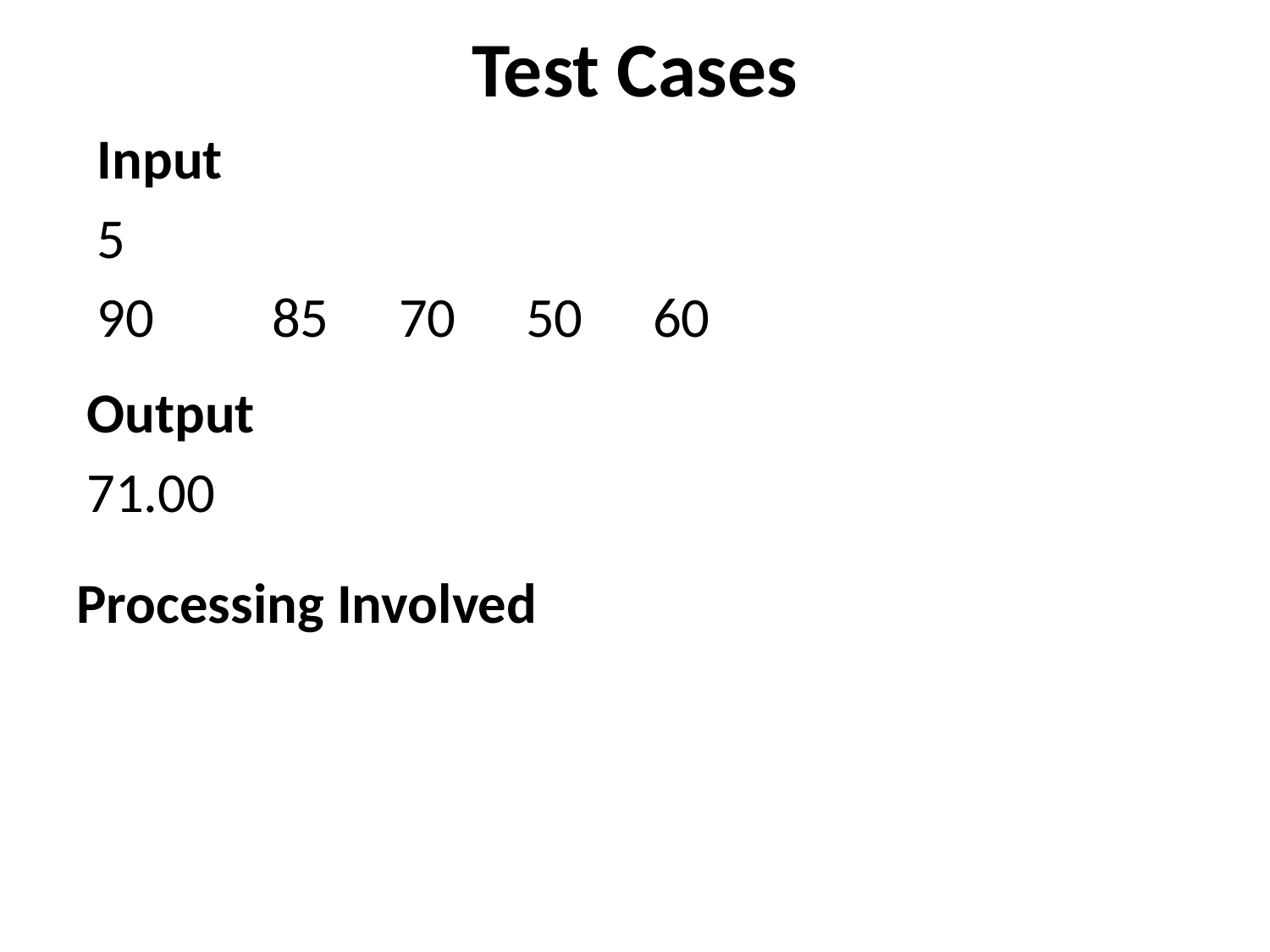

# Test Cases
Input
5
90	85	70	50	60

Output
71.00
Processing Involved